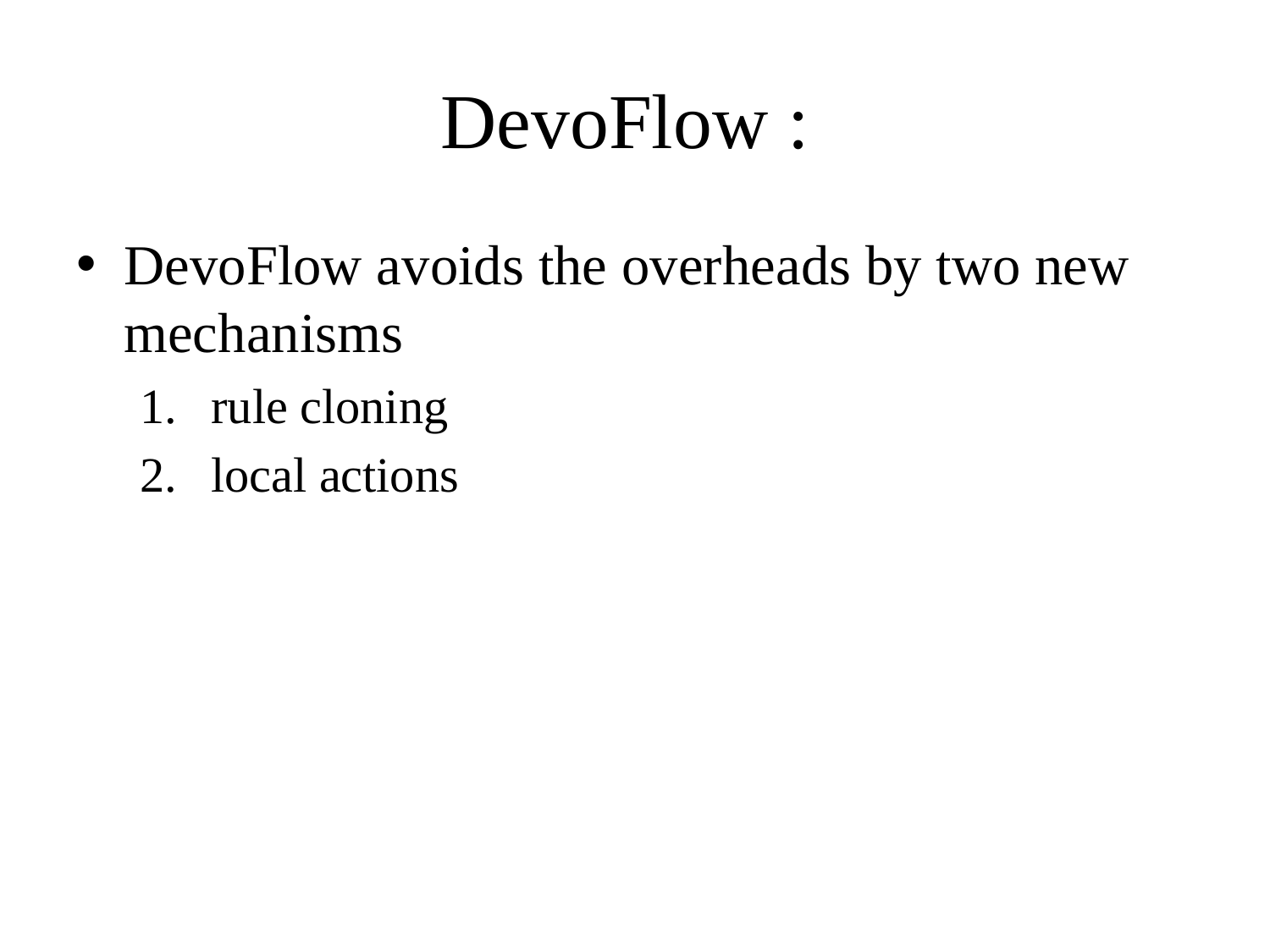

# DevoFlow :
DevoFlow avoids the overheads by two new mechanisms
rule cloning
local actions